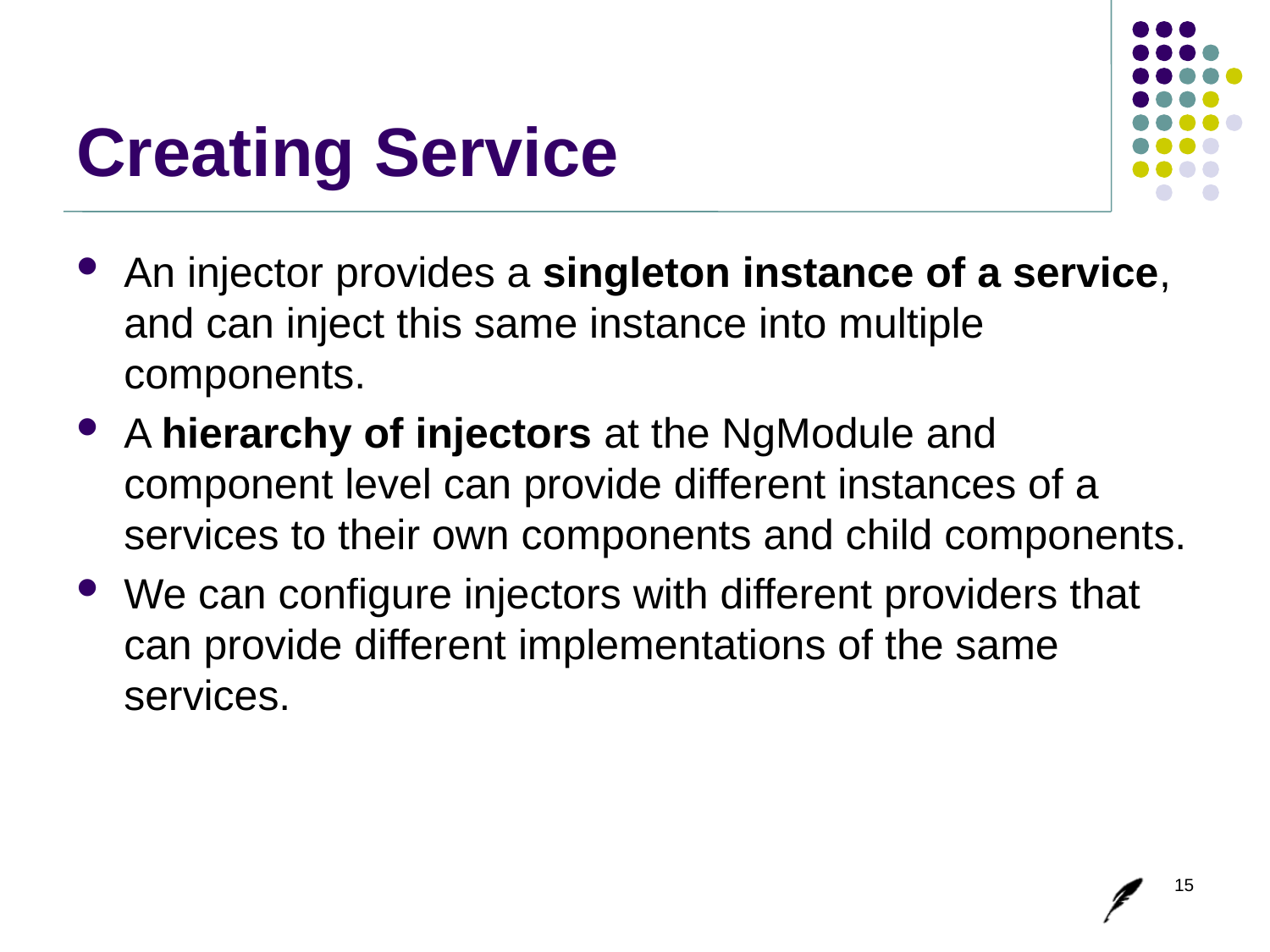

# Creating Service
An injector provides a singleton instance of a service, and can inject this same instance into multiple components.
A hierarchy of injectors at the NgModule and component level can provide different instances of a services to their own components and child components.
We can configure injectors with different providers that can provide different implementations of the same services.

15